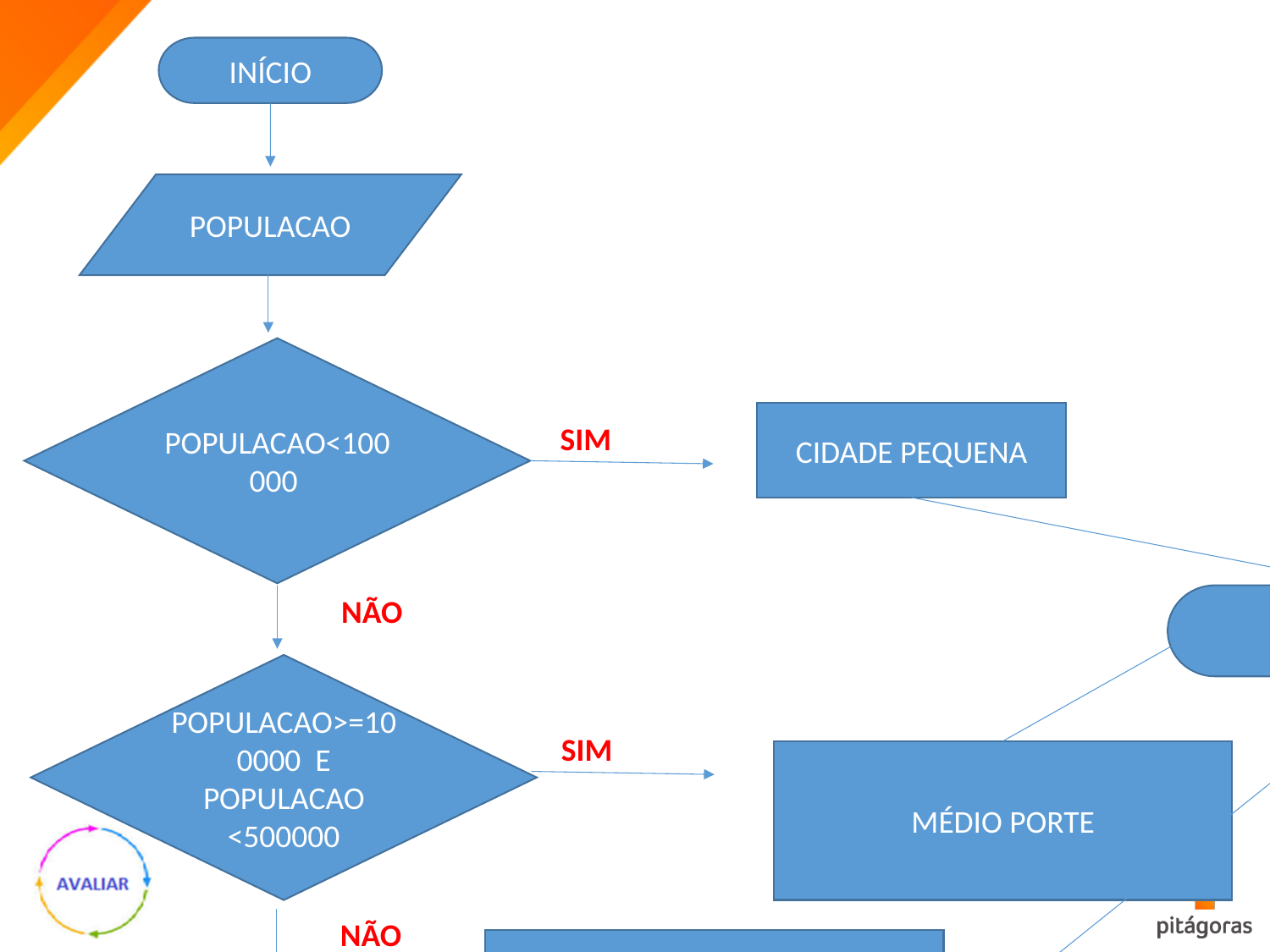

INÍCIO
POPULACAO
POPULACAO<100000
CIDADE PEQUENA

SIM
NÃO
FIM
POPULACAO>=100000  E POPULACAO <500000
SIM
MÉDIO PORTE
NÃO
GRANDE PORTE